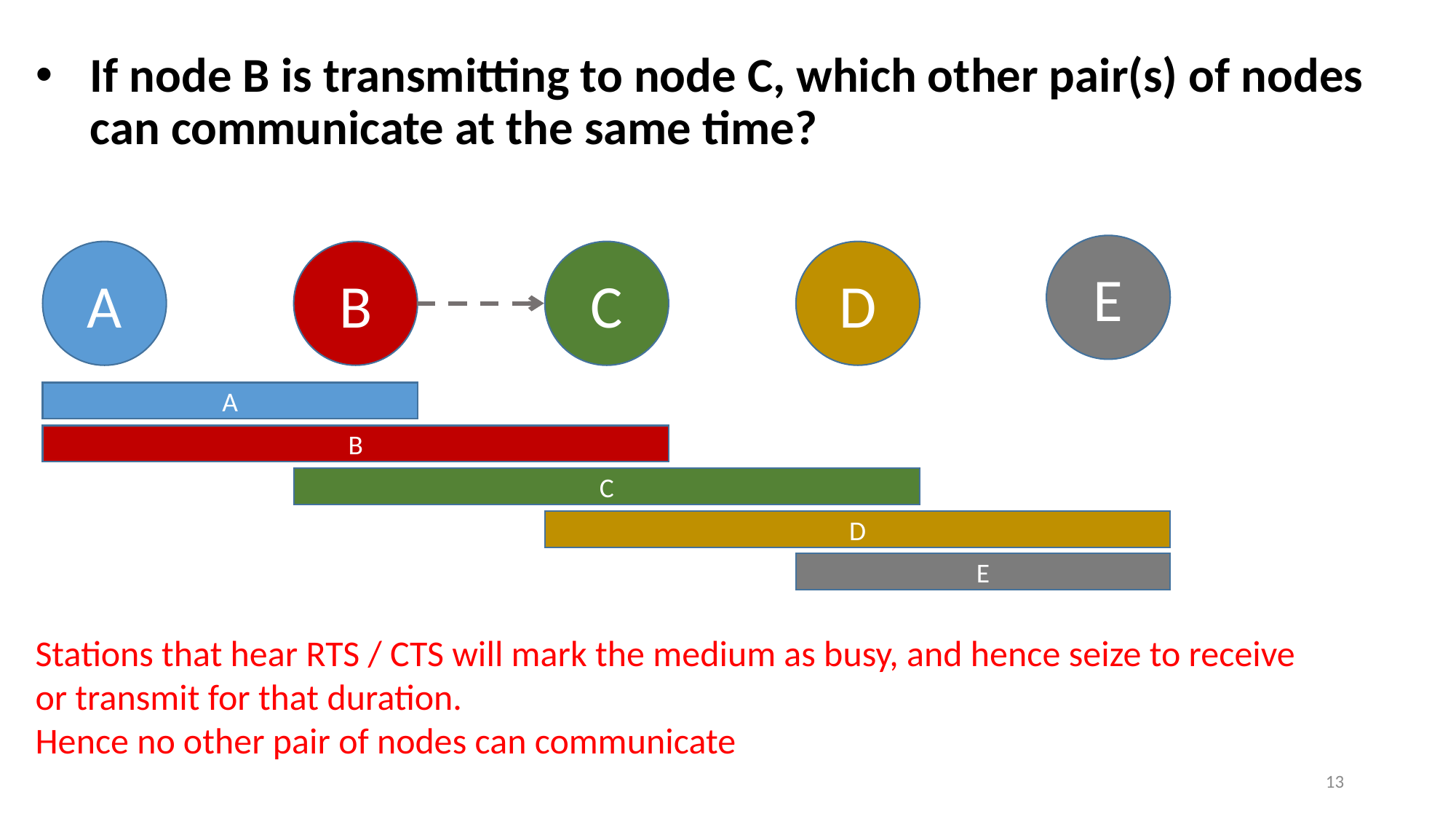

# If node B is transmitting to node C, which other pair(s) of nodes can communicate at the same time?
E
D
A
B
C
A
B
C
D
E
Stations that hear RTS / CTS will mark the medium as busy, and hence seize to receive or transmit for that duration.
Hence no other pair of nodes can communicate
13